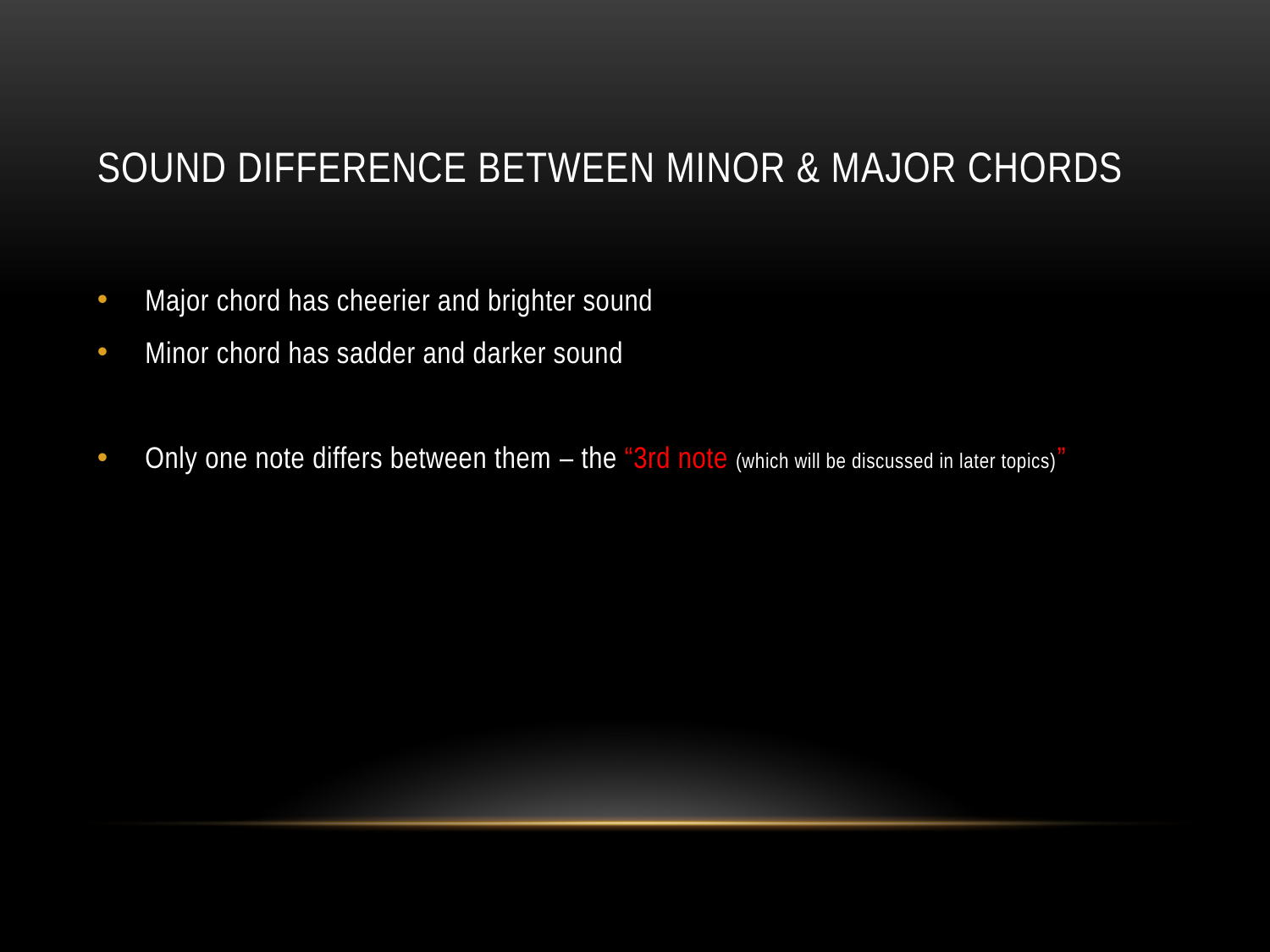

# Sound difference between minor & major chords

Major chord has cheerier and brighter sound
Minor chord has sadder and darker sound

Only one note differs between them – the “3rd note (which will be discussed in later topics)”